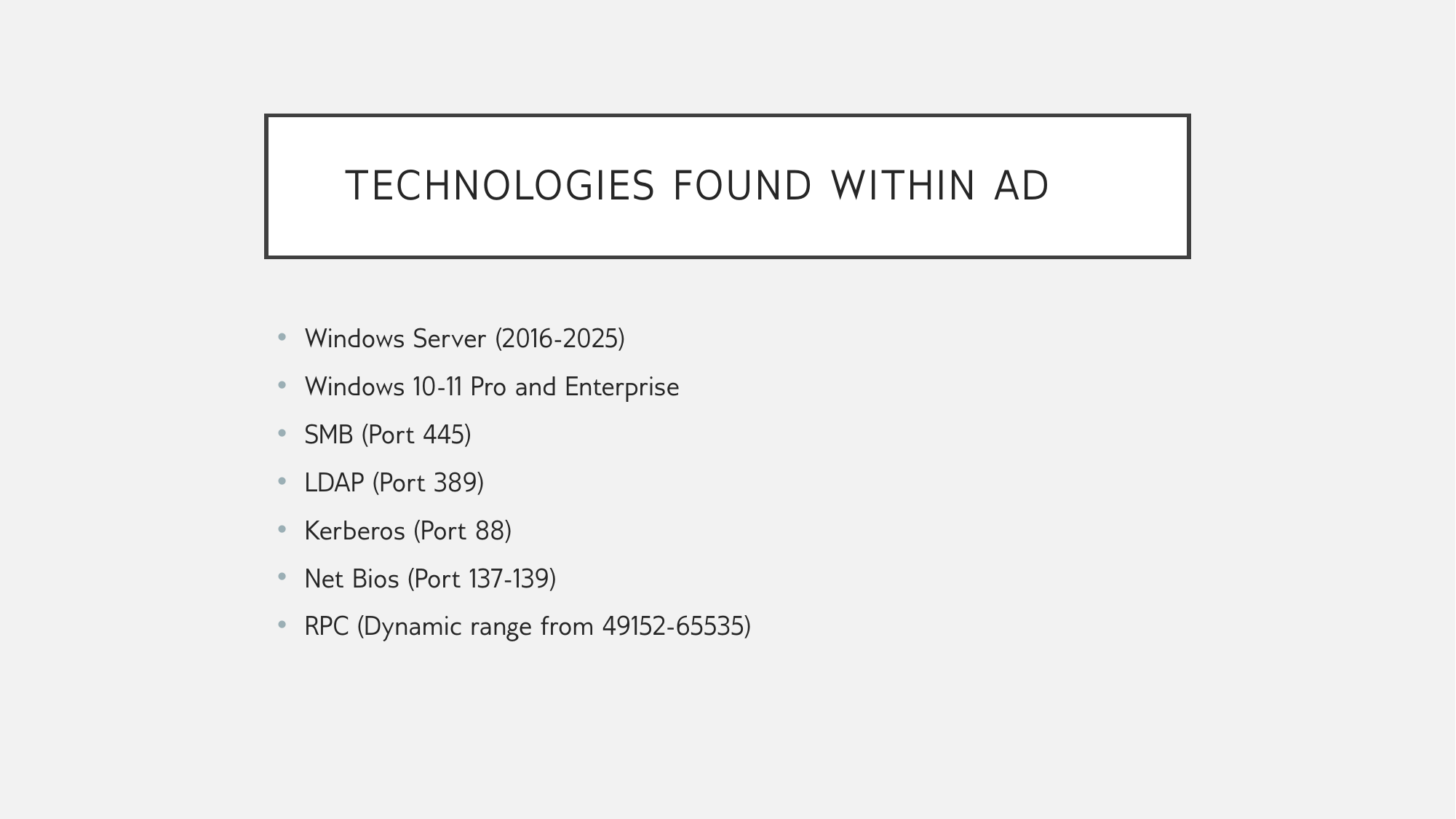

# Technologies Found within AD
Windows Server (2016-2025)
Windows 10-11 Pro and Enterprise
SMB (Port 445)
LDAP (Port 389)
Kerberos (Port 88)
Net Bios (Port 137-139)
RPC (Dynamic range from 49152-65535)